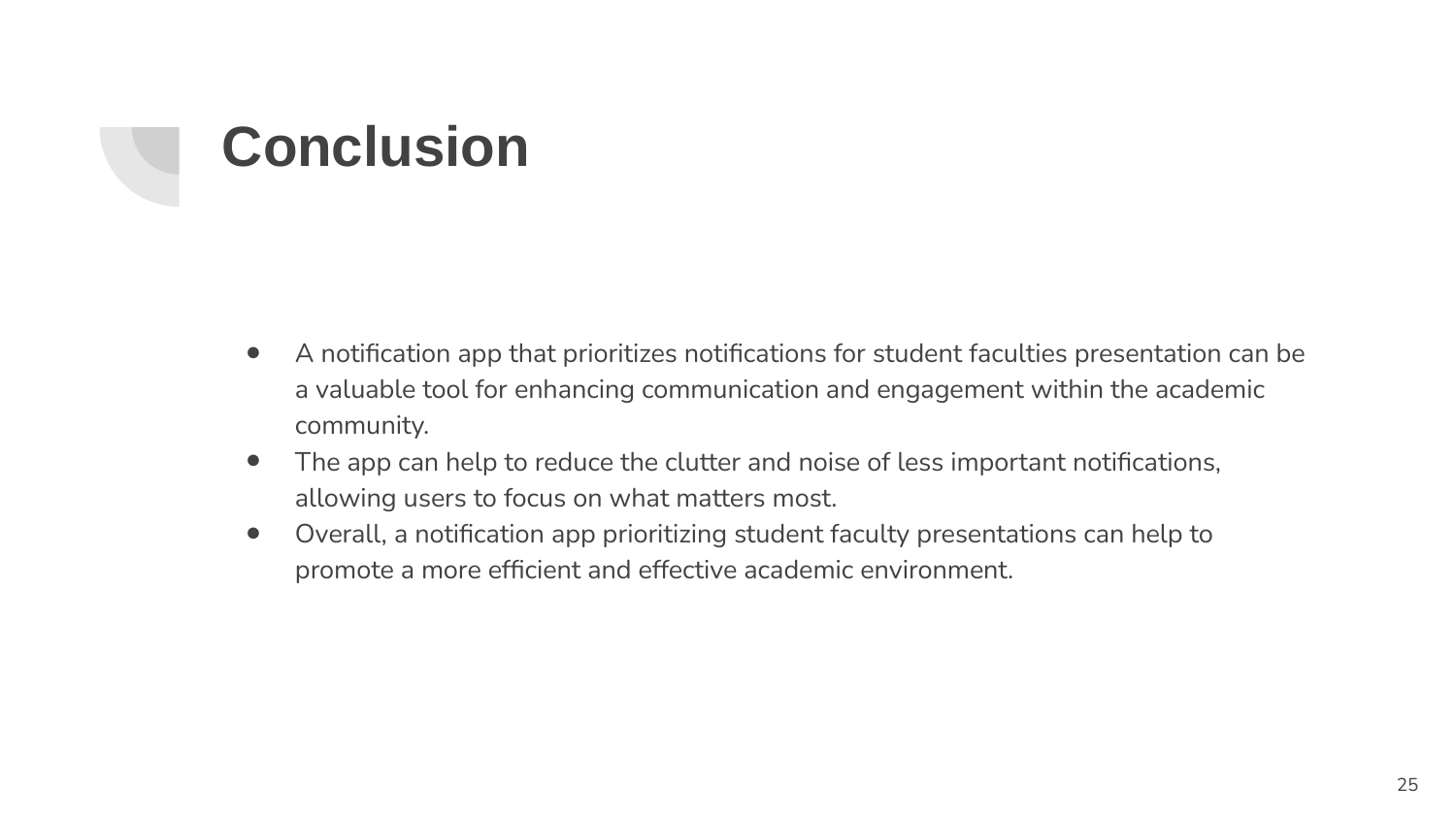

# Conclusion
A notification app that prioritizes notifications for student faculties presentation can be a valuable tool for enhancing communication and engagement within the academic community.
The app can help to reduce the clutter and noise of less important notifications, allowing users to focus on what matters most.
Overall, a notification app prioritizing student faculty presentations can help to promote a more efficient and effective academic environment.
25